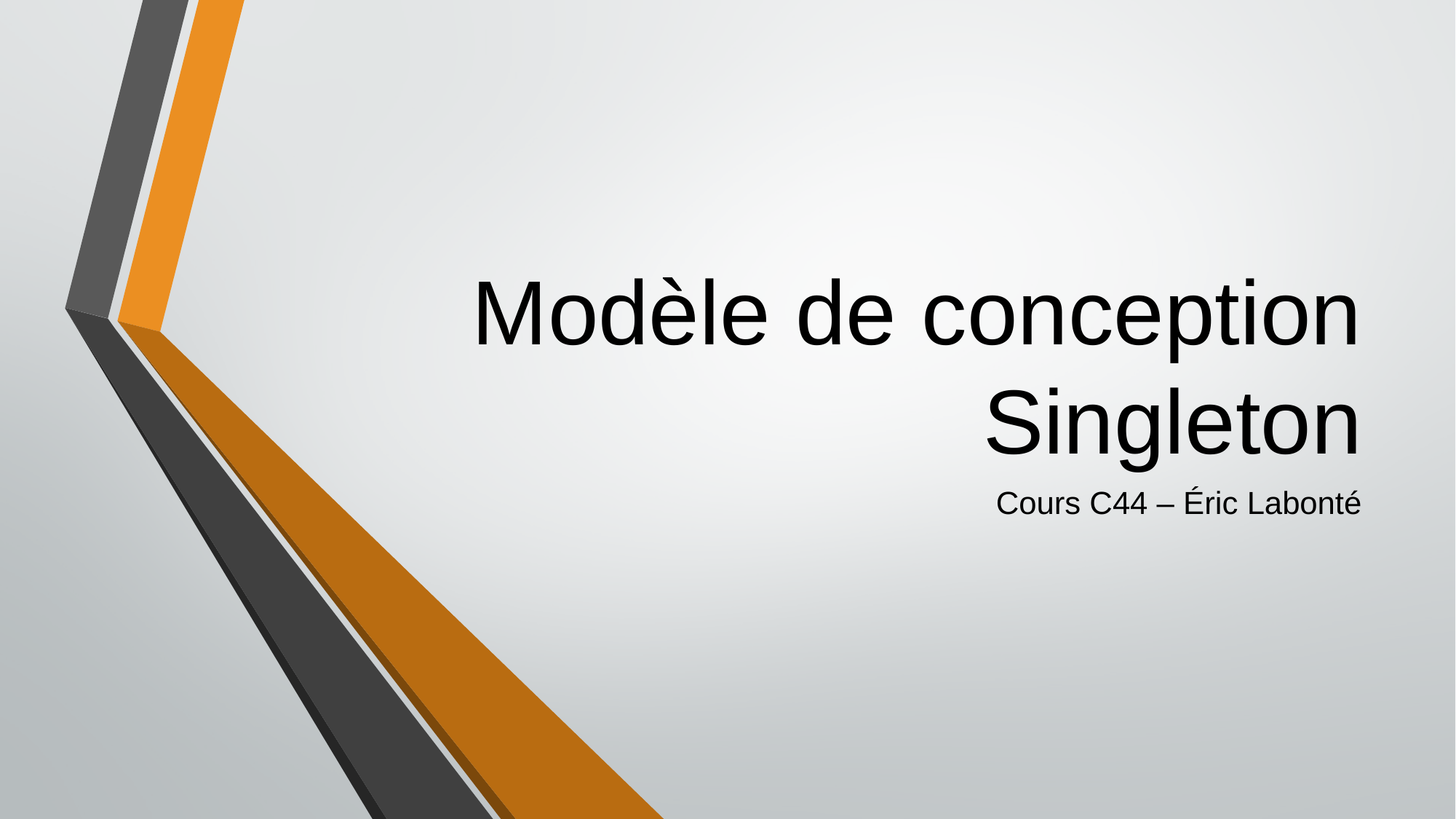

# Modèle de conception Singleton
Cours C44 – Éric Labonté